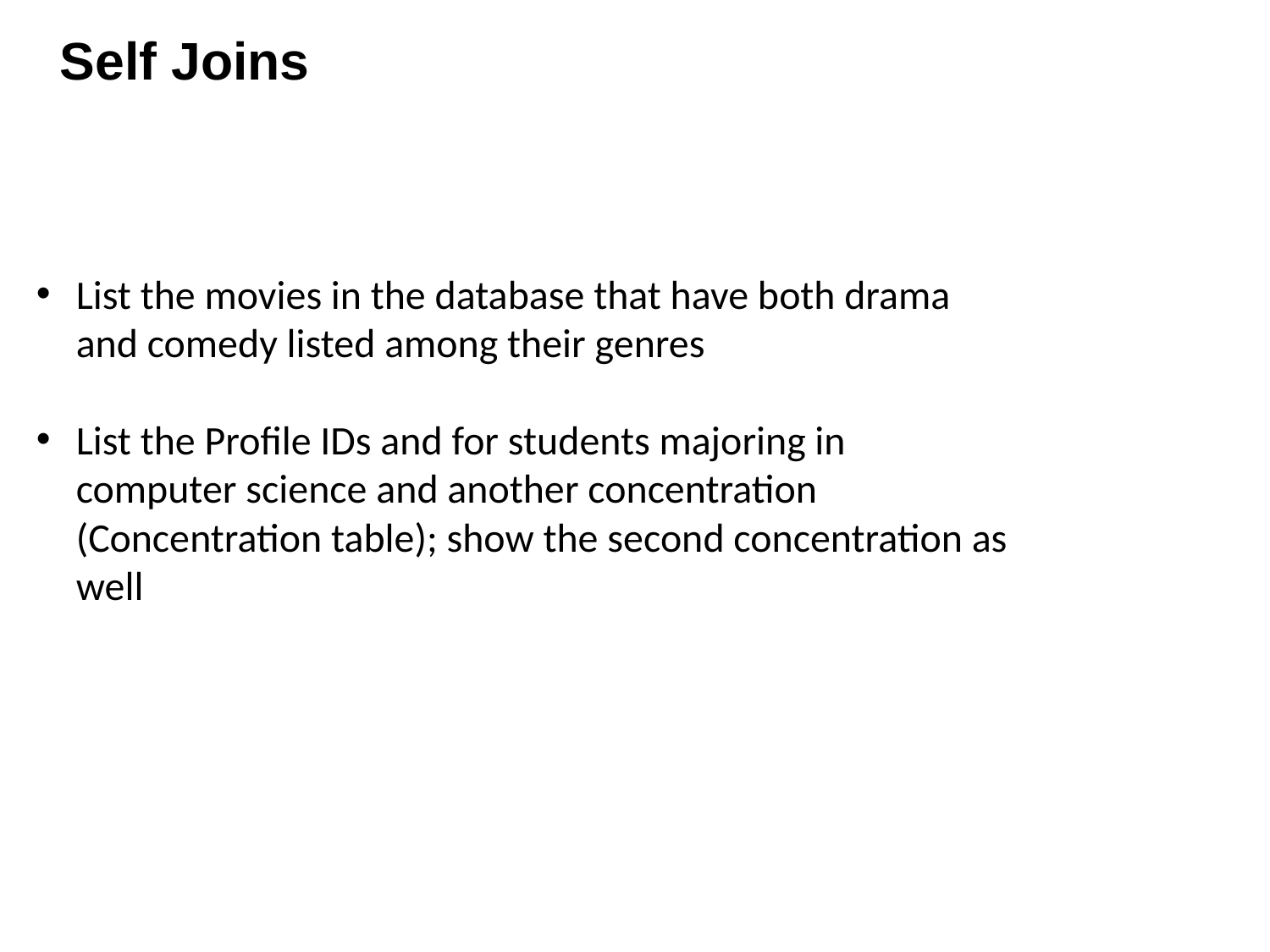

Self Joins
List the movies in the database that have both drama and comedy listed among their genres

List the Profile IDs and for students majoring in computer science and another concentration (Concentration table); show the second concentration as well